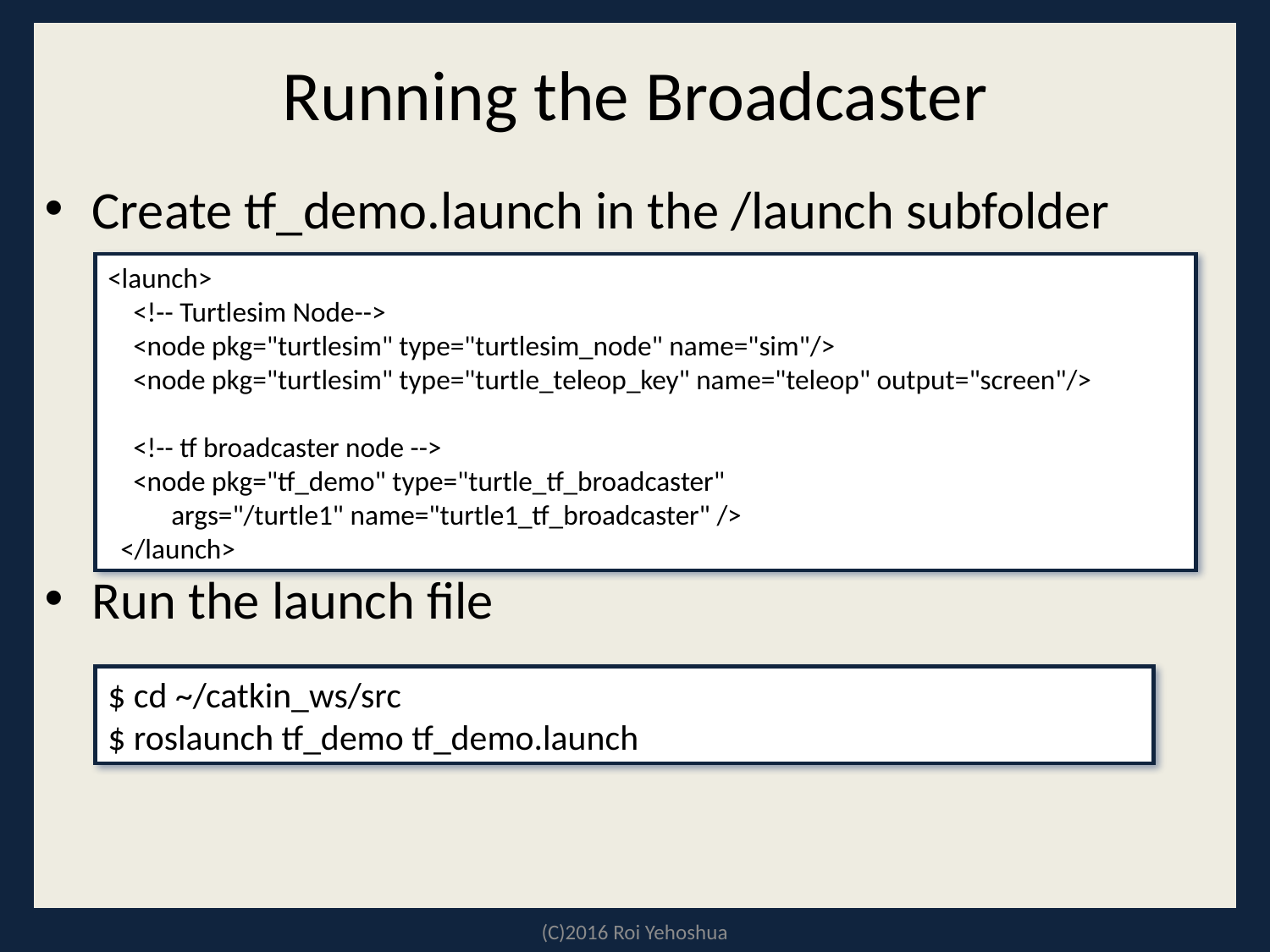

# Running the Broadcaster
Create tf_demo.launch in the /launch subfolder

Run the launch file
<launch>
    <!-- Turtlesim Node-->
    <node pkg="turtlesim" type="turtlesim_node" name="sim"/>
    <node pkg="turtlesim" type="turtle_teleop_key" name="teleop" output="screen"/>

    <!-- tf broadcaster node -->
    <node pkg="tf_demo" type="turtle_tf_broadcaster"
          args="/turtle1" name="turtle1_tf_broadcaster" />
  </launch>
$ cd ~/catkin_ws/src
$ roslaunch tf_demo tf_demo.launch
(C)2016 Roi Yehoshua